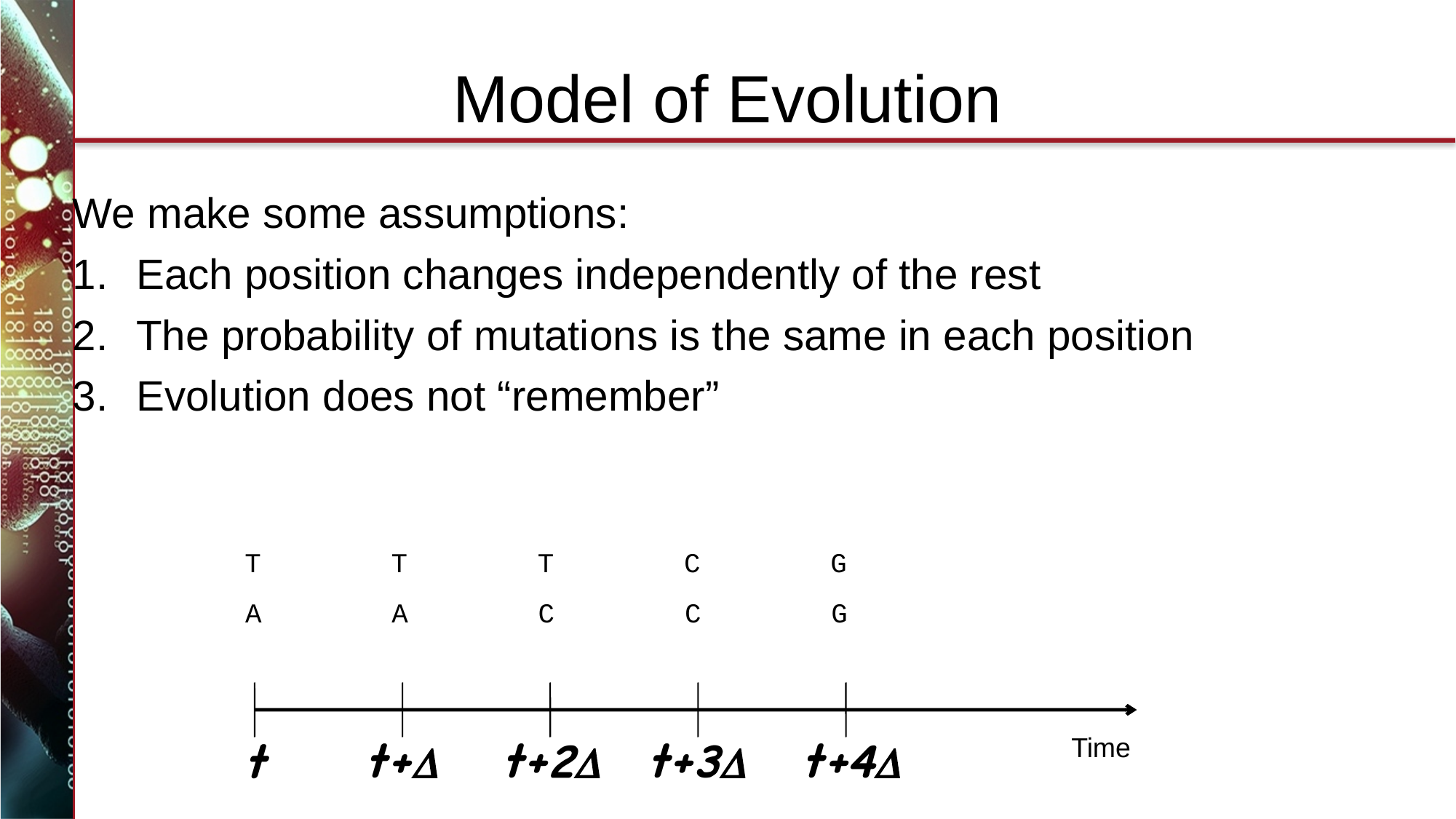

# Model of Evolution
We make some assumptions:
Each position changes independently of the rest
The probability of mutations is the same in each position
Evolution does not “remember”
T
T
T
C
G
A
C
A
C
G

Time
t+Δ
t+2Δ
t+3Δ
t+4Δ
t